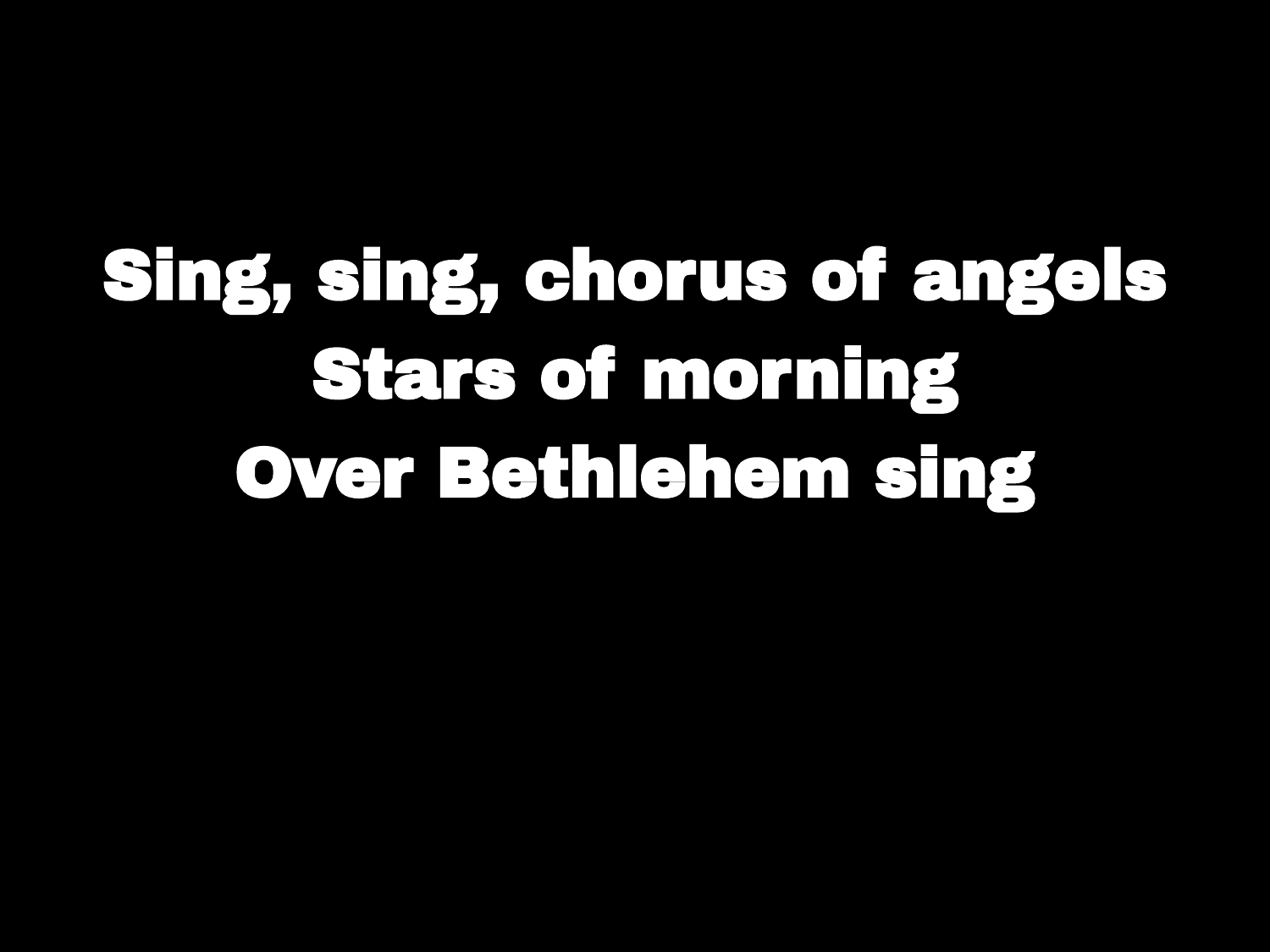

#
Sing, sing, chorus of angels
Stars of morning
Over Bethlehem sing